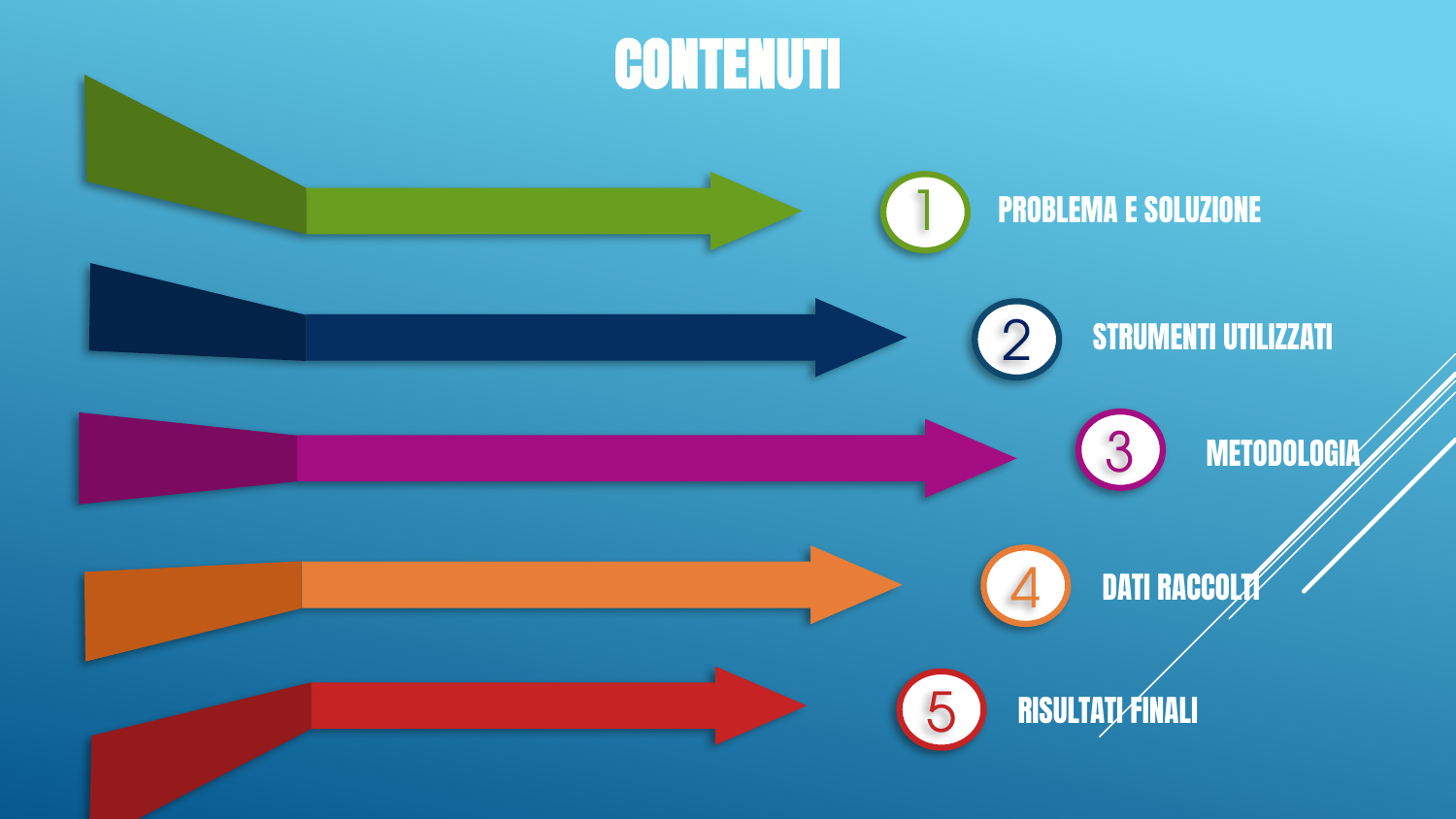

CONTENUTI

1

PROBLEMA E SOLUZIONE

2
STRUMENTI UTILIZZATI

3
METODOLOGIA

4
DATI RACCOLTI

5
RISULTATI FINALI
3